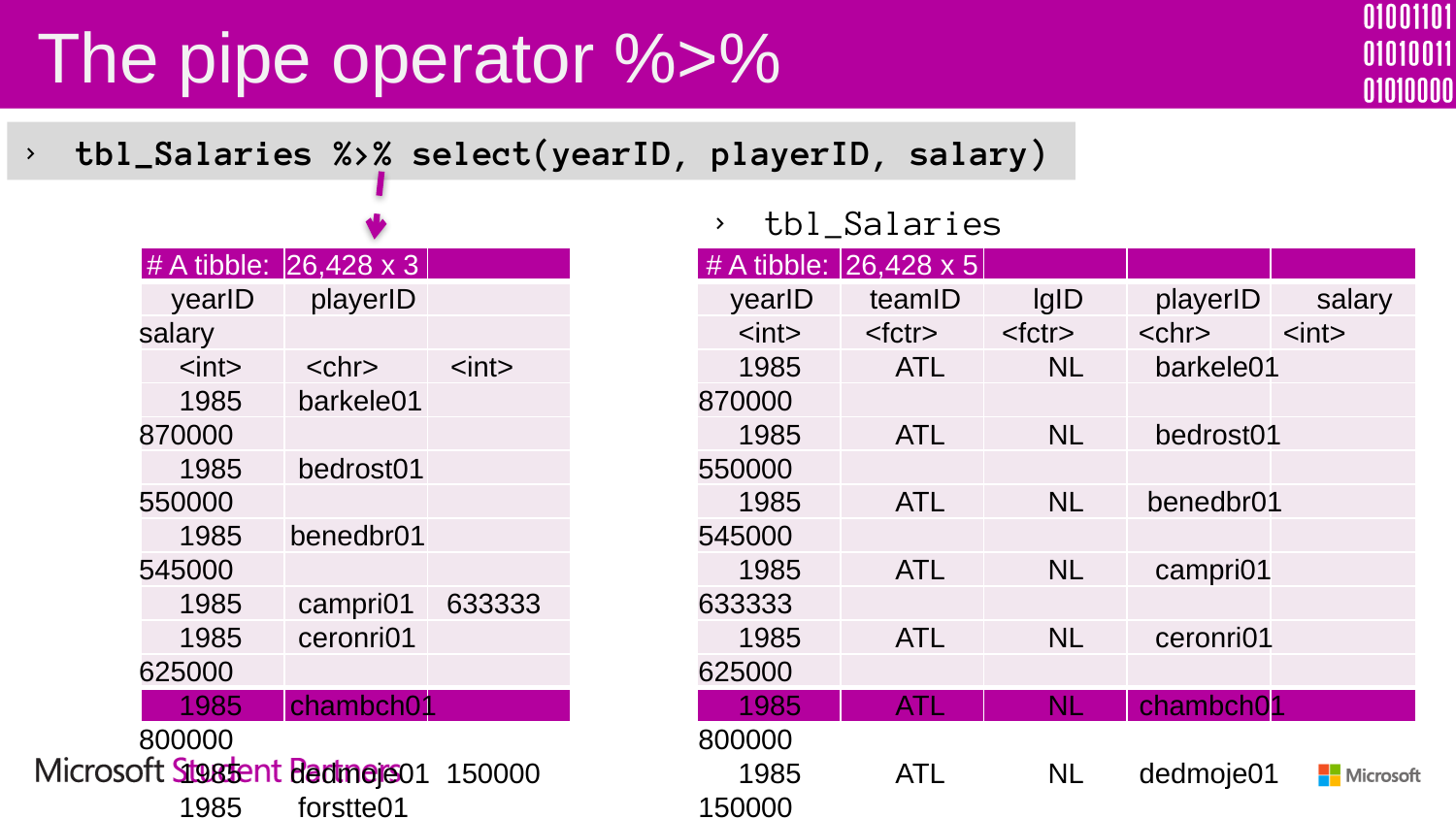

# The pipe operator %>%
tbl_Salaries %>% select(yearID, playerID, salary)
tbl_Salaries
 # A tibble:  26,428 x 3
    yearID       playerID       salary
     <int>        <chr>         <int>
     1985       barkele01    870000
     1985       bedrost01   550000
     1985      benedbr01   545000
     1985       campri01    633333
     1985       ceronri01    625000
     1985      chambch01  800000
     1985      dedmoje01  150000
     1985       forstte01     483333
     1985       garbege01  772000
     1985       harpete01   250000
 # ... with 26,418 more rows
 # A tibble:  26,428 x 5
    yearID       teamID         lgID         playerID       salary
     <int>        <fctr>        <fctr>        <chr>         <int>
     1985            ATL             NL         barkele01    870000
     1985            ATL             NL         bedrost01   550000
     1985            ATL             NL        benedbr01   545000
     1985            ATL             NL         campri01    633333
     1985            ATL             NL         ceronri01    625000
     1985            ATL             NL       chambch01   800000
     1985            ATL             NL       dedmoje01   150000
     1985            ATL             NL         forstte01     483333
     1985            ATL             NL        garbege01   772000
     1985            ATL             NL        harpete01    250000
 # ... with 26,418 more rows
|  |  |  |
| --- | --- | --- |
|  |  |  |
|  |  |  |
|  |  |  |
|  |  |  |
|  |  |  |
|  |  |  |
|  |  |  |
|  |  |  |
|  |  |  |
|  |  |  |
|  |  |  |
|  |  |  |
|  |  |  |
|  |  |  |  |  |
| --- | --- | --- | --- | --- |
|  |  |  |  |  |
|  |  |  |  |  |
|  |  |  |  |  |
|  |  |  |  |  |
|  |  |  |  |  |
|  |  |  |  |  |
|  |  |  |  |  |
|  |  |  |  |  |
|  |  |  |  |  |
|  |  |  |  |  |
|  |  |  |  |  |
|  |  |  |  |  |
|  |  |  |  |  |